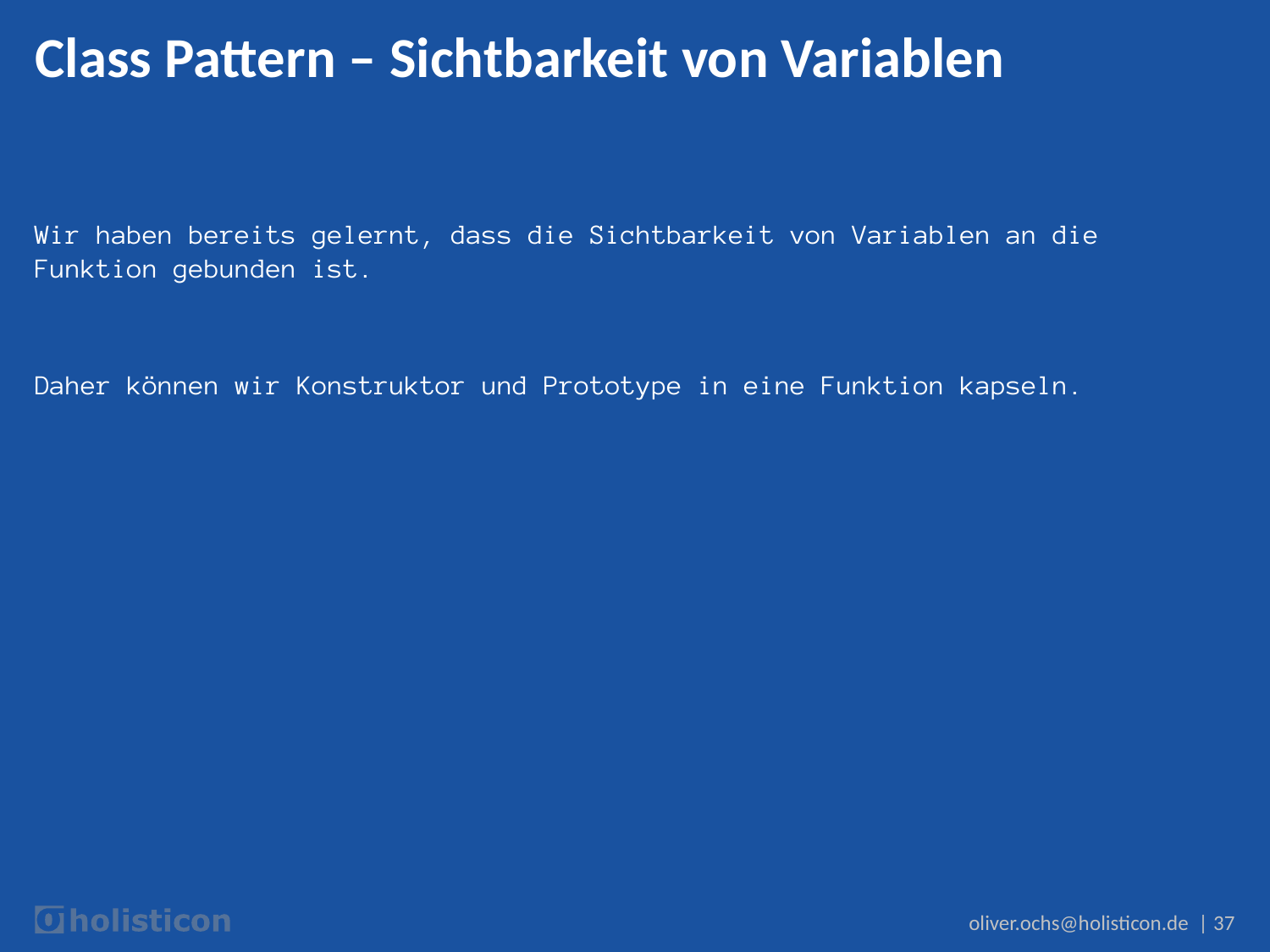

# Class Pattern – Sichtbarkeit von Variablen
Wir haben bereits gelernt, dass die Sichtbarkeit von Variablen an die Funktion gebunden ist.

Daher können wir Konstruktor und Prototype in eine Funktion kapseln.